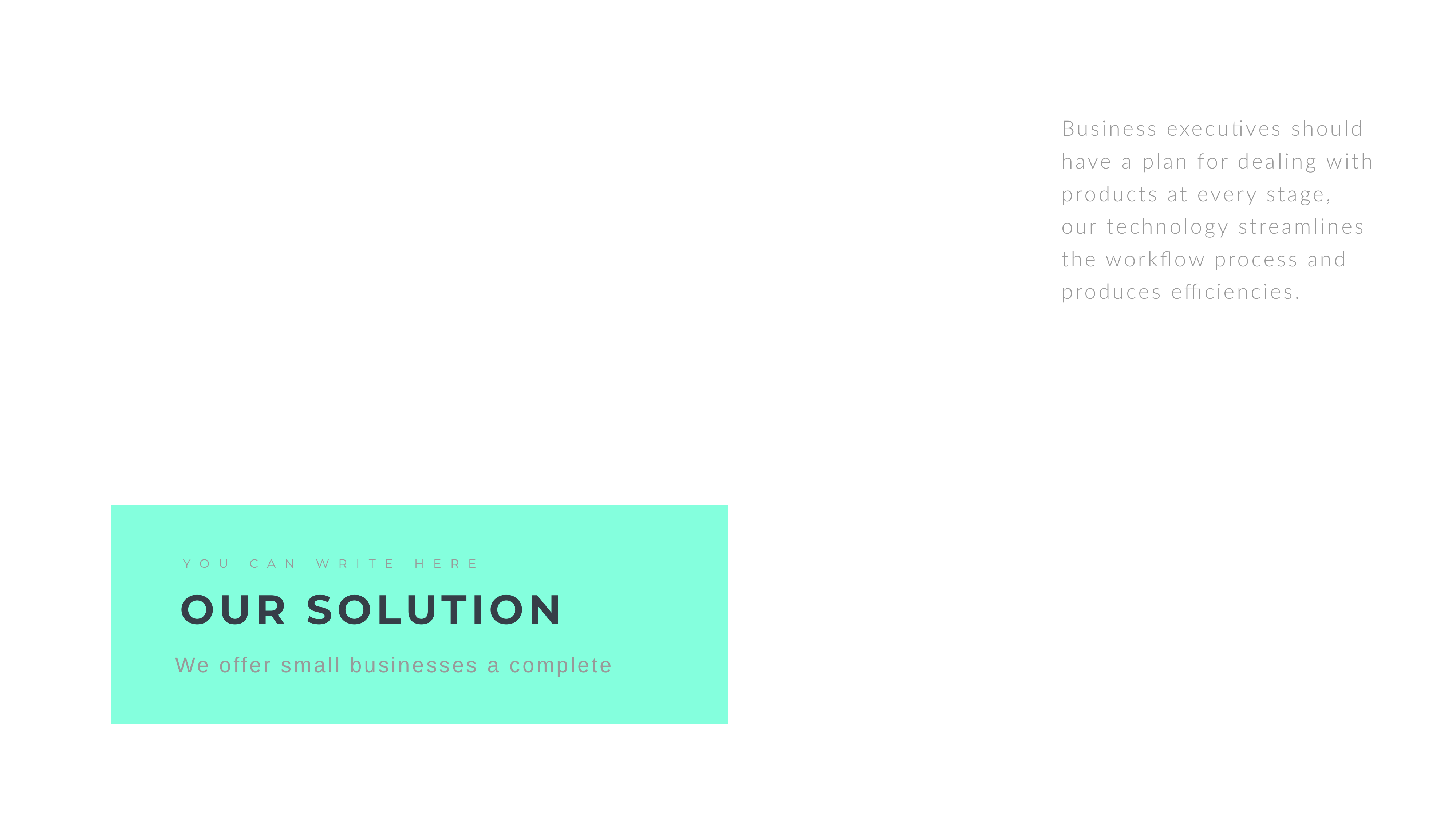

Business executives should have a plan for dealing with products at every stage, our technology streamlines the workflow process and produces efficiencies.

YOU CAN WRITE HERE
OUR SOLUTION
We offer small businesses a complete